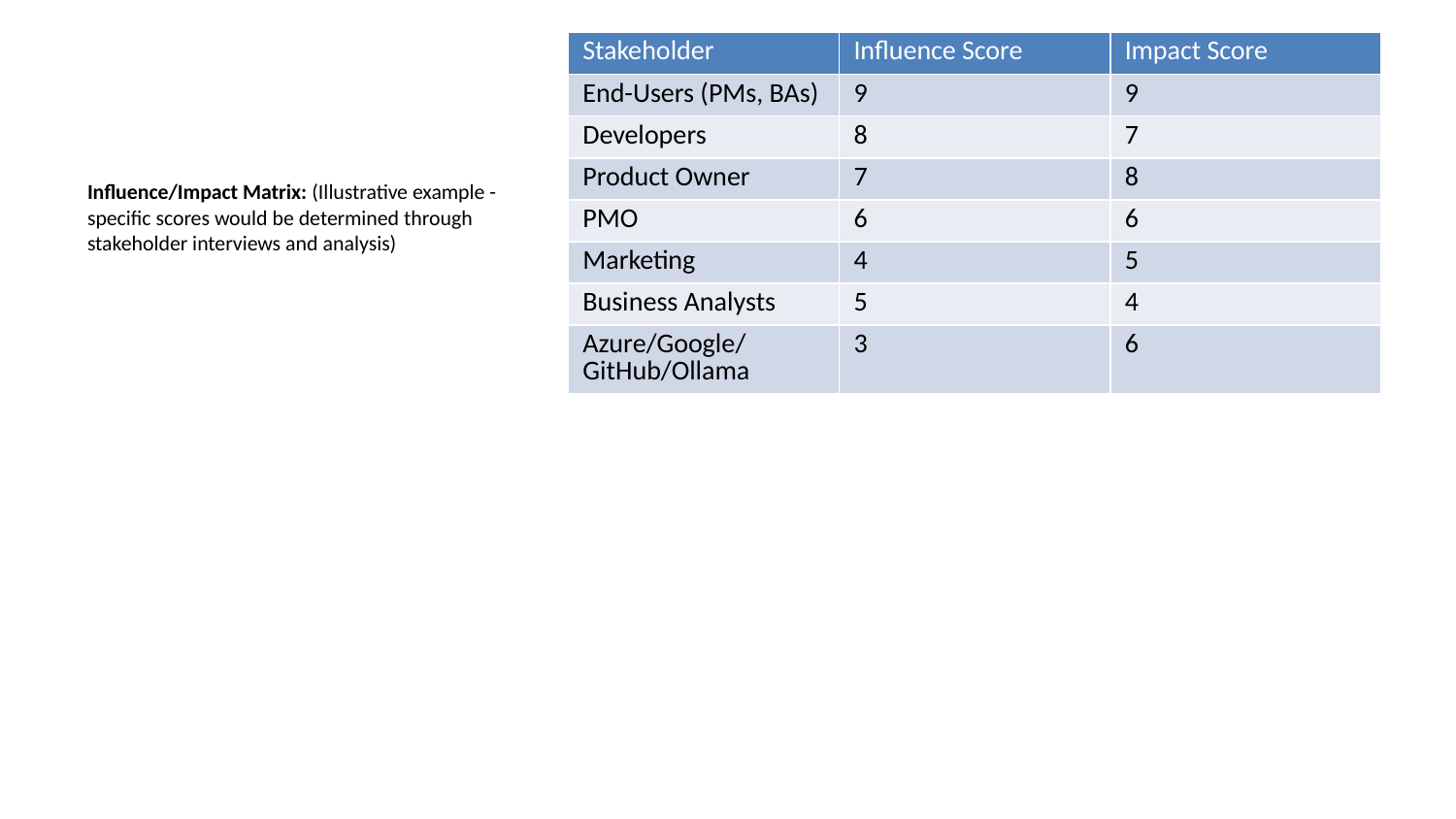

| Stakeholder | Influence Score | Impact Score |
| --- | --- | --- |
| End-Users (PMs, BAs) | 9 | 9 |
| Developers | 8 | 7 |
| Product Owner | 7 | 8 |
| PMO | 6 | 6 |
| Marketing | 4 | 5 |
| Business Analysts | 5 | 4 |
| Azure/Google/GitHub/Ollama | 3 | 6 |
Influence/Impact Matrix: (Illustrative example - specific scores would be determined through stakeholder interviews and analysis)